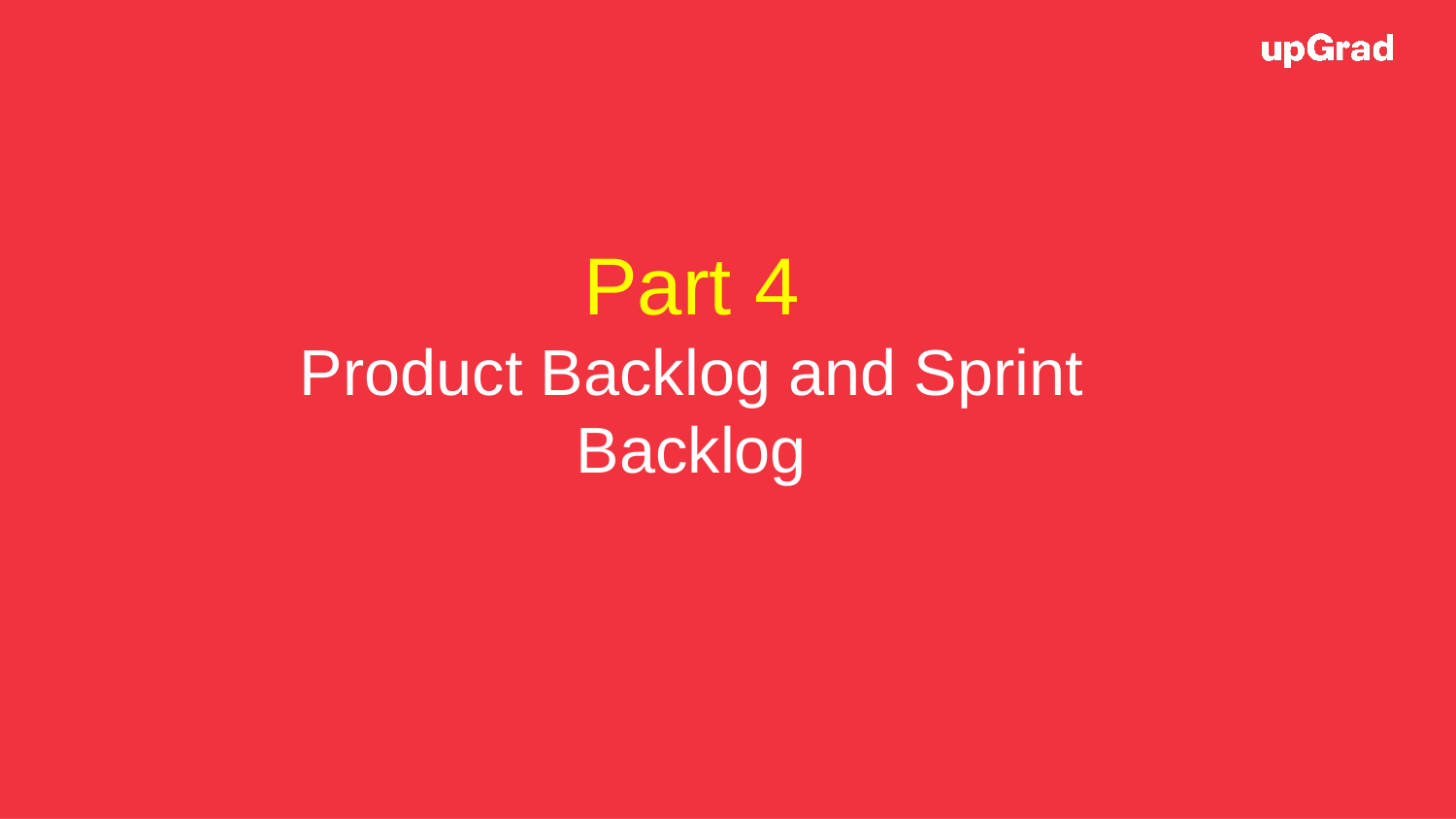

Part 4
Product Backlog and Sprint Backlog